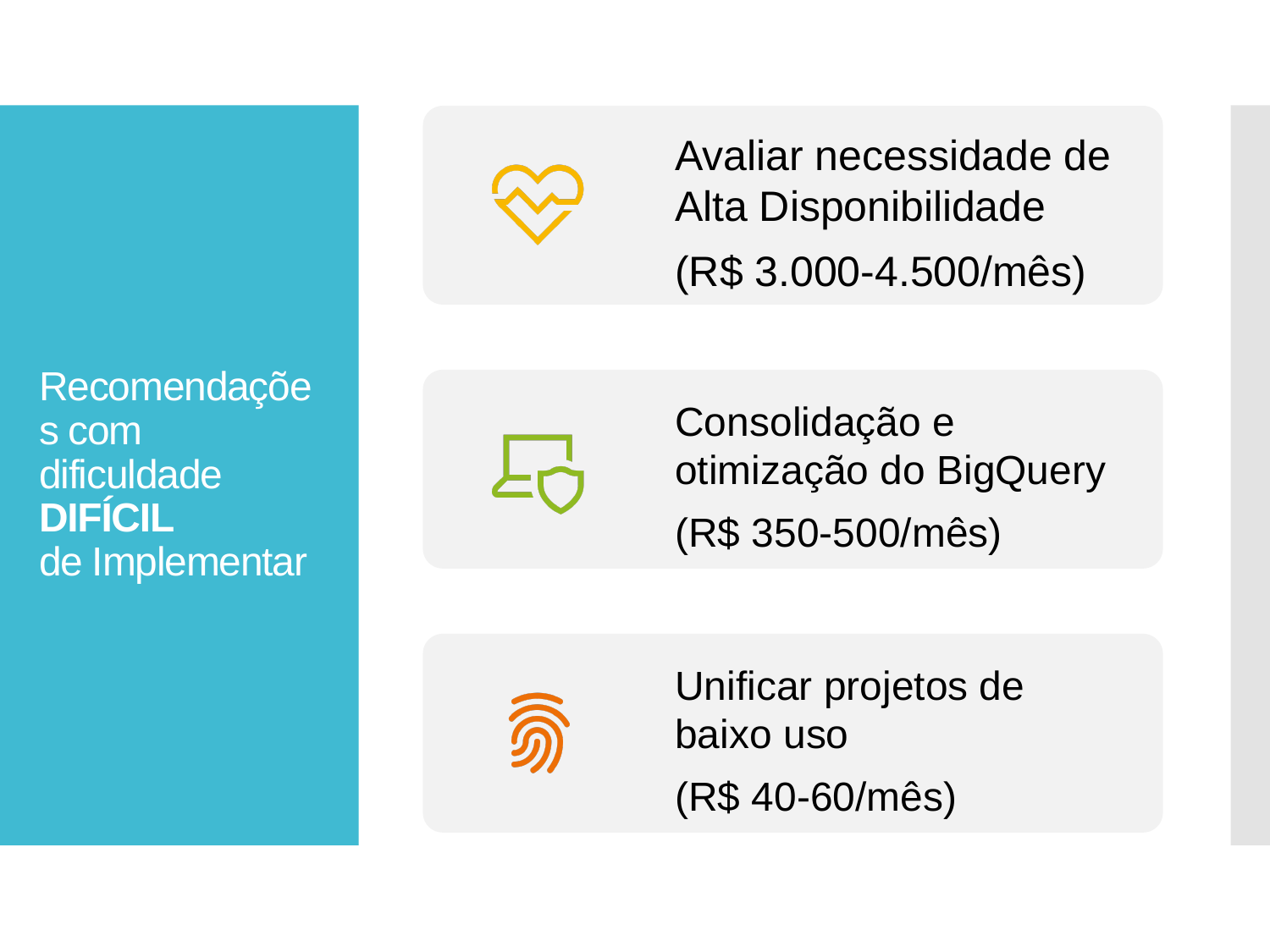

Avaliar necessidade de Alta Disponibilidade
(R$ 3.000-4.500/mês)
Consolidação e otimização do BigQuery
(R$ 350-500/mês)
Unificar projetos de baixo uso
(R$ 40-60/mês)
# Recomendações com dificuldade DIFÍCIL de Implementar